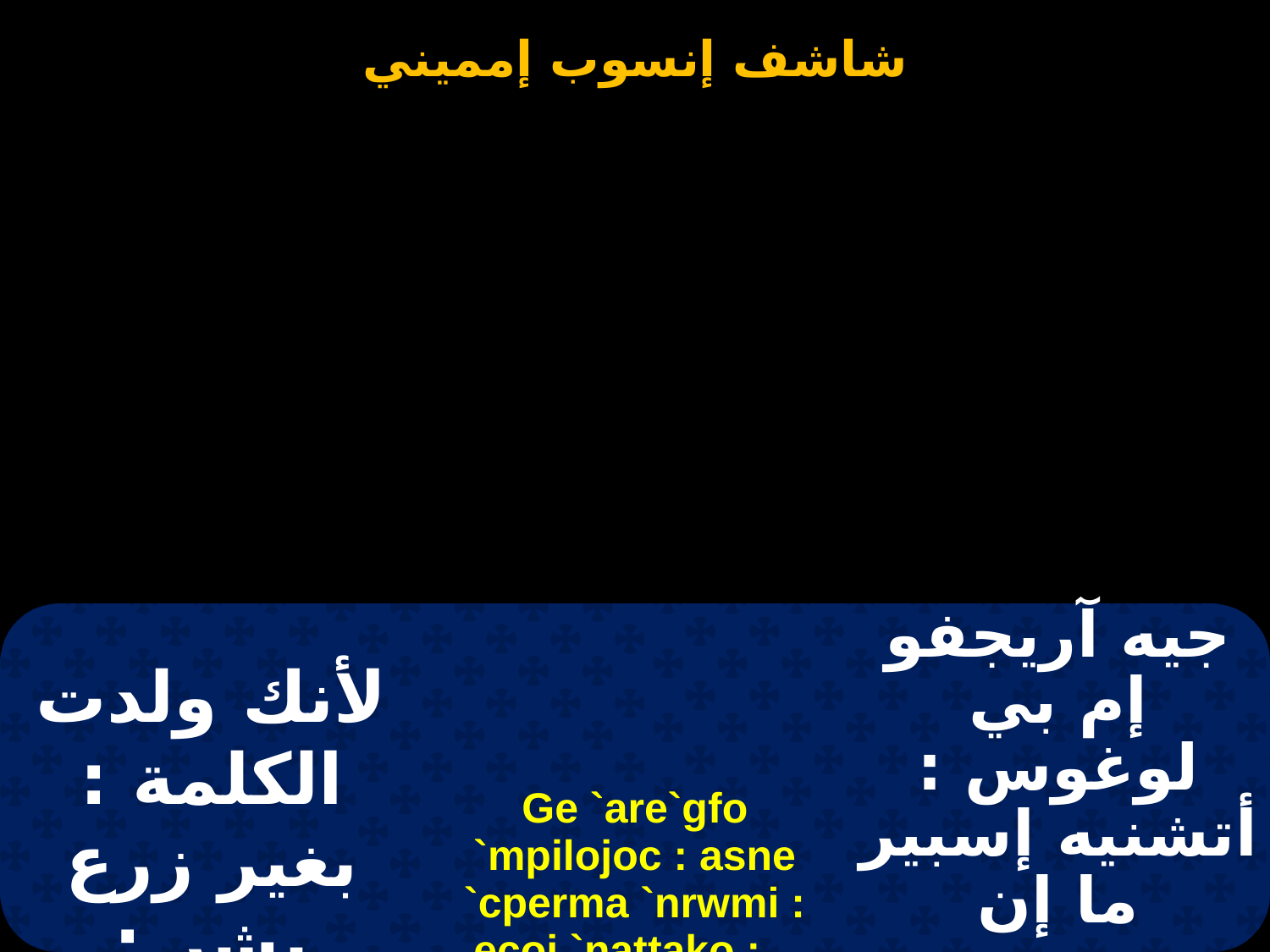

| لأنك ولدت الكلمة : بغير زرع بشر : وبتوليتك : بغير فساد. | Ge `are`gfo `mpilojoc : asne `cperma `nrwmi : ecoi `nattako : `nge tepar0en`ia. | جيه آريجفو إم بي لوغوس : أتشنيه إسبير ما إن رومي : إسوي إن آت طاكو : إنجيه تيه بارثينيا. |
| --- | --- | --- |